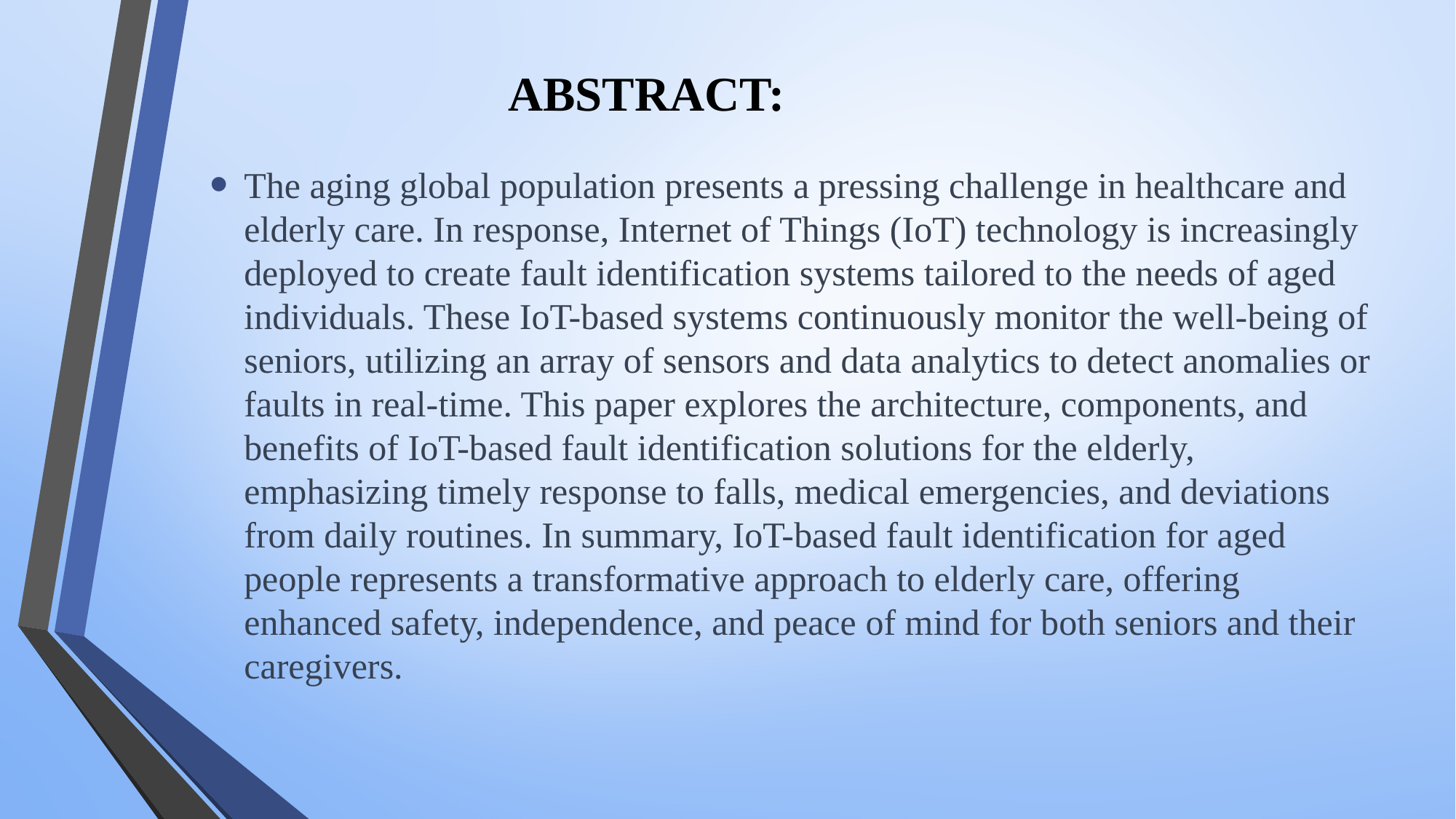

# ABSTRACT:
The aging global population presents a pressing challenge in healthcare and elderly care. In response, Internet of Things (IoT) technology is increasingly deployed to create fault identification systems tailored to the needs of aged individuals. These IoT-based systems continuously monitor the well-being of seniors, utilizing an array of sensors and data analytics to detect anomalies or faults in real-time. This paper explores the architecture, components, and benefits of IoT-based fault identification solutions for the elderly, emphasizing timely response to falls, medical emergencies, and deviations from daily routines. In summary, IoT-based fault identification for aged people represents a transformative approach to elderly care, offering enhanced safety, independence, and peace of mind for both seniors and their caregivers.